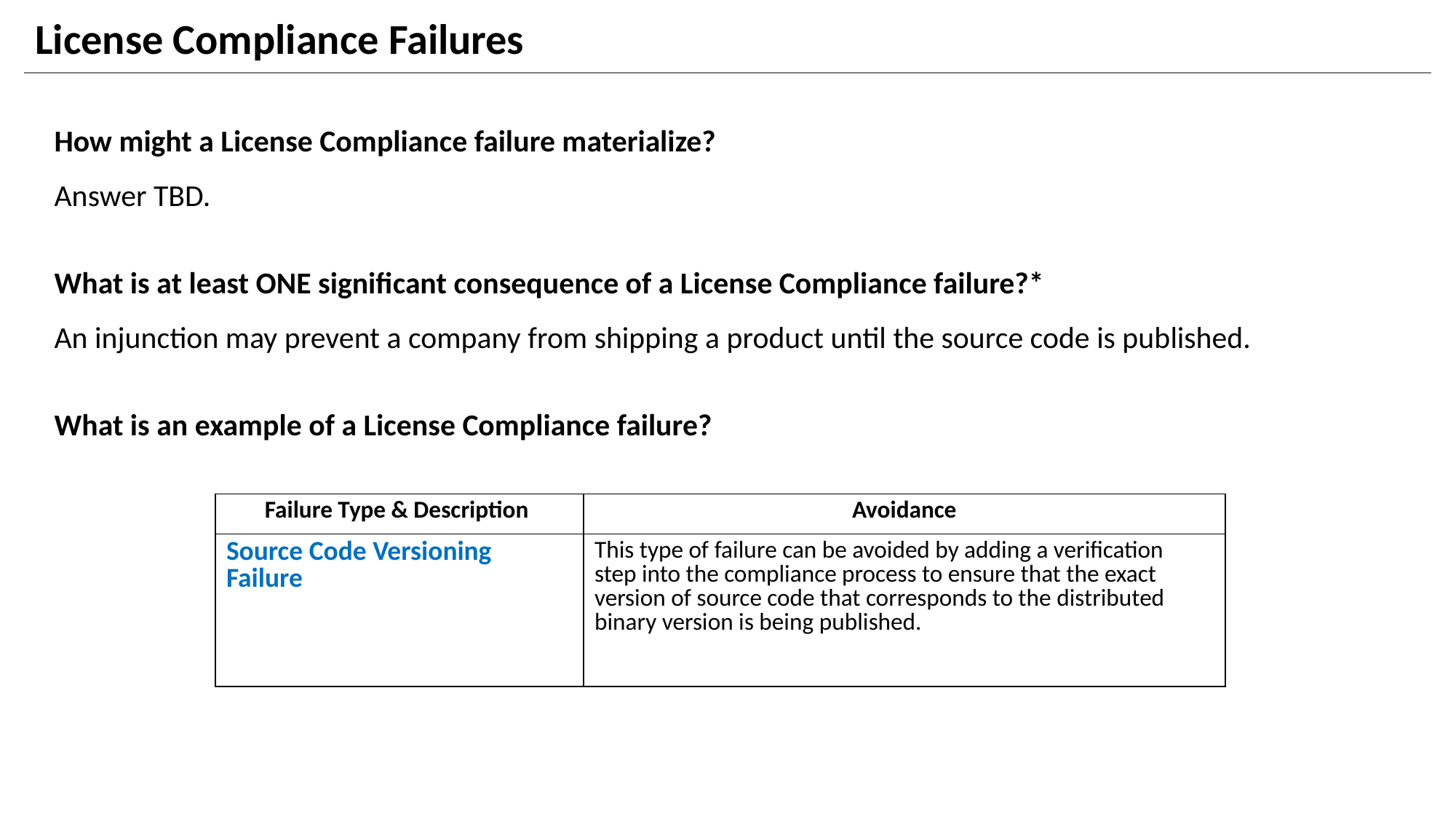

# License Compliance Failures
How might a License Compliance failure materialize?
Answer TBD.

What is at least ONE significant consequence of a License Compliance failure?*
An injunction may prevent a company from shipping a product until the source code is published.

What is an example of a License Compliance failure?

| Failure Type & Description | Avoidance |
| --- | --- |
| Source Code Versioning Failure | This type of failure can be avoided by adding a verification step into the compliance process to ensure that the exact version of source code that corresponds to the distributed binary version is being published. |